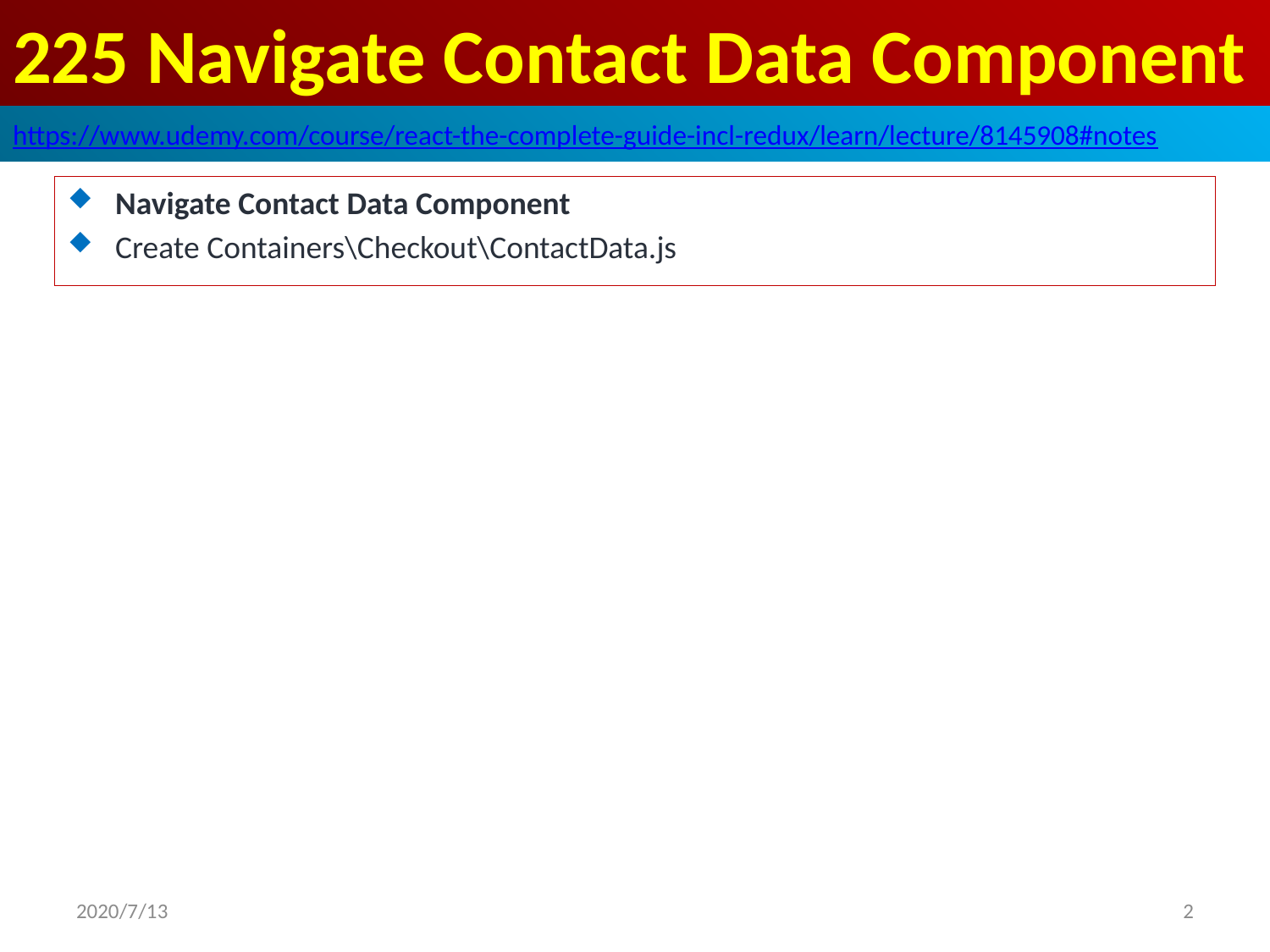

# 225 Navigate Contact Data Component
https://www.udemy.com/course/react-the-complete-guide-incl-redux/learn/lecture/8145908#notes
Navigate Contact Data Component
Create Containers\Checkout\ContactData.js
2020/7/13
2